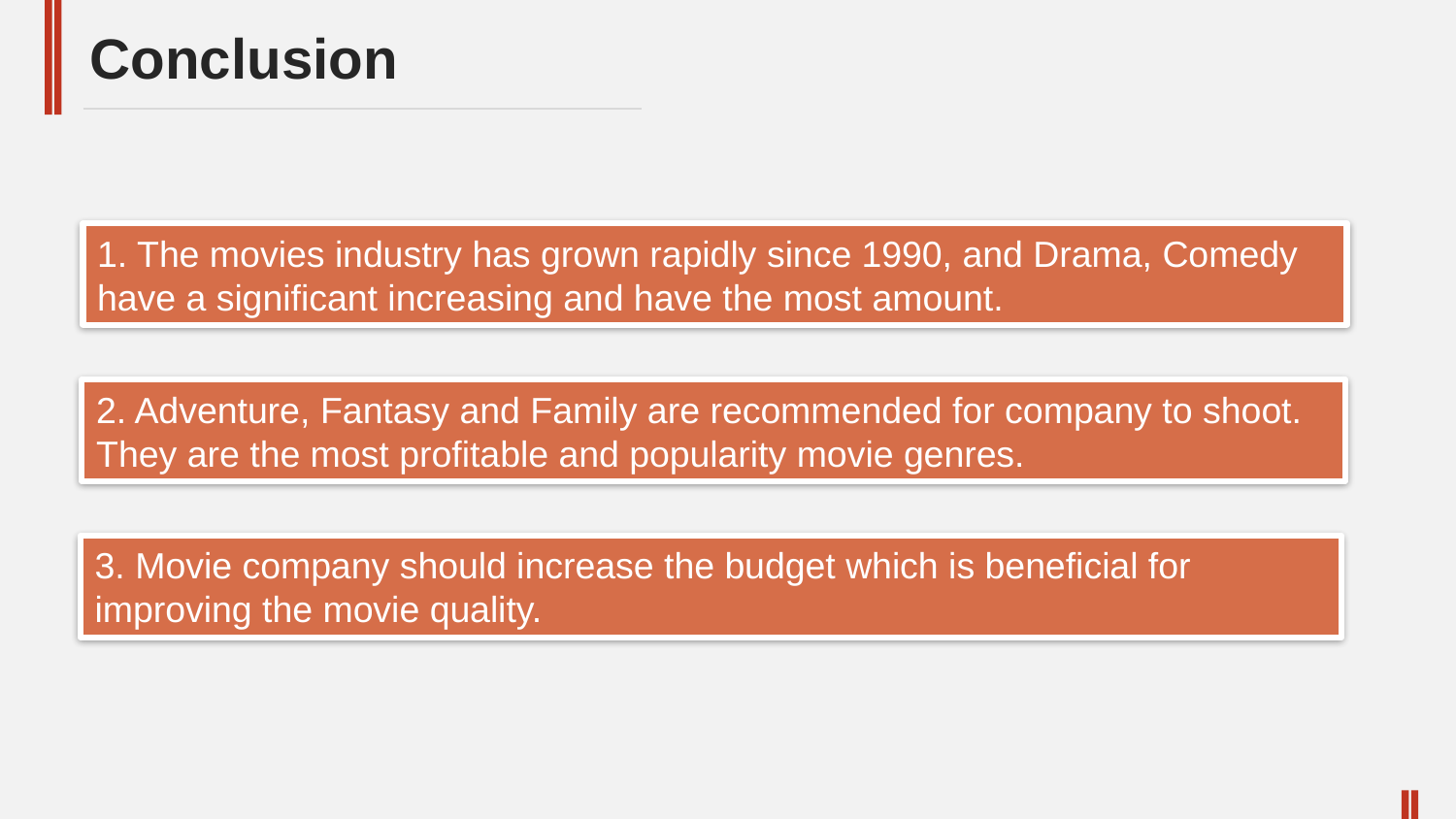

Conclusion
1. The movies industry has grown rapidly since 1990, and Drama, Comedy have a significant increasing and have the most amount.
2. Adventure, Fantasy and Family are recommended for company to shoot. They are the most profitable and popularity movie genres.
3. Movie company should increase the budget which is beneficial for improving the movie quality.